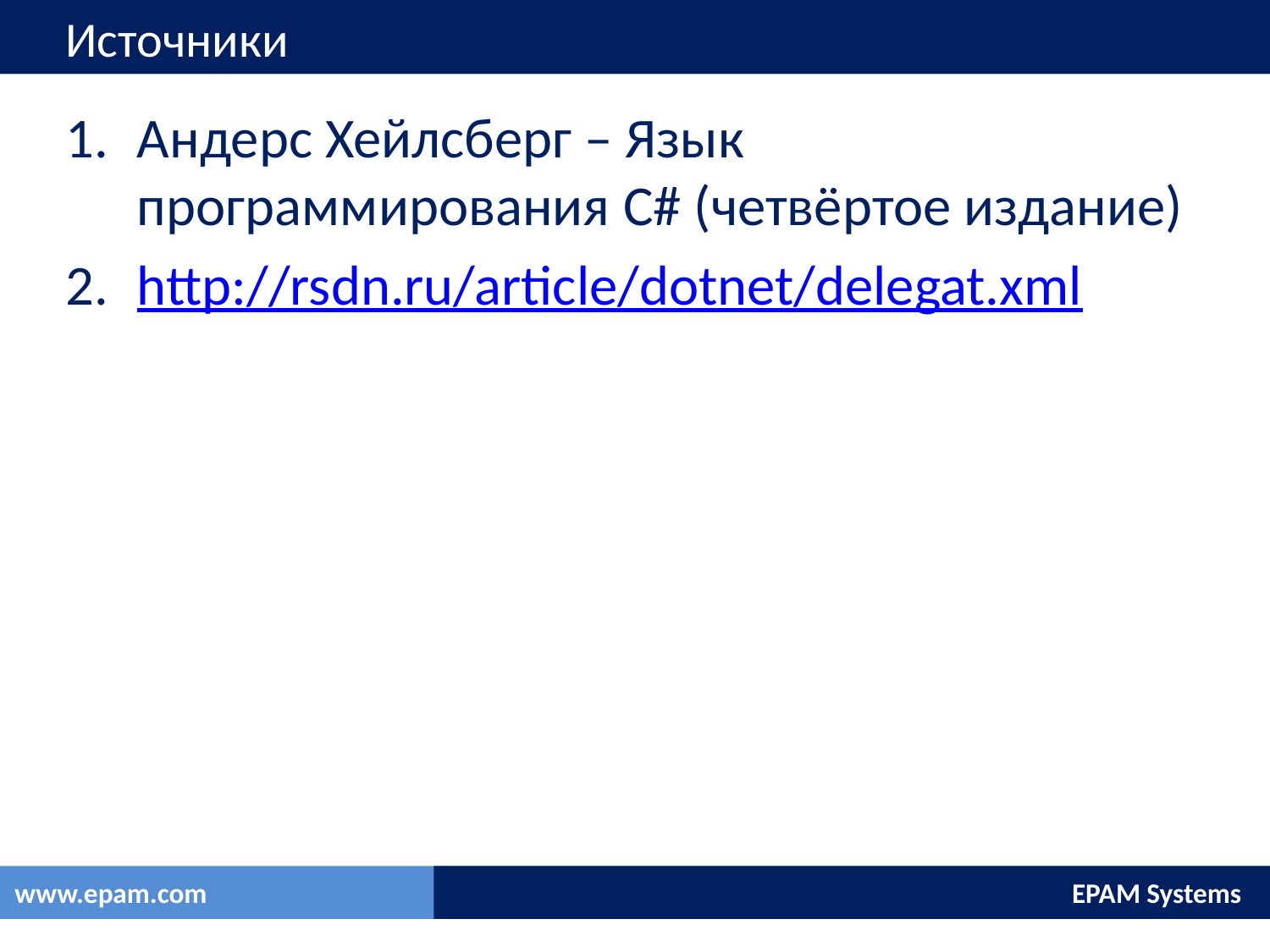

# Источники
Андерс Хейлсберг – Язык программирования C# (четвёртое издание)
http://rsdn.ru/article/dotnet/delegat.xml